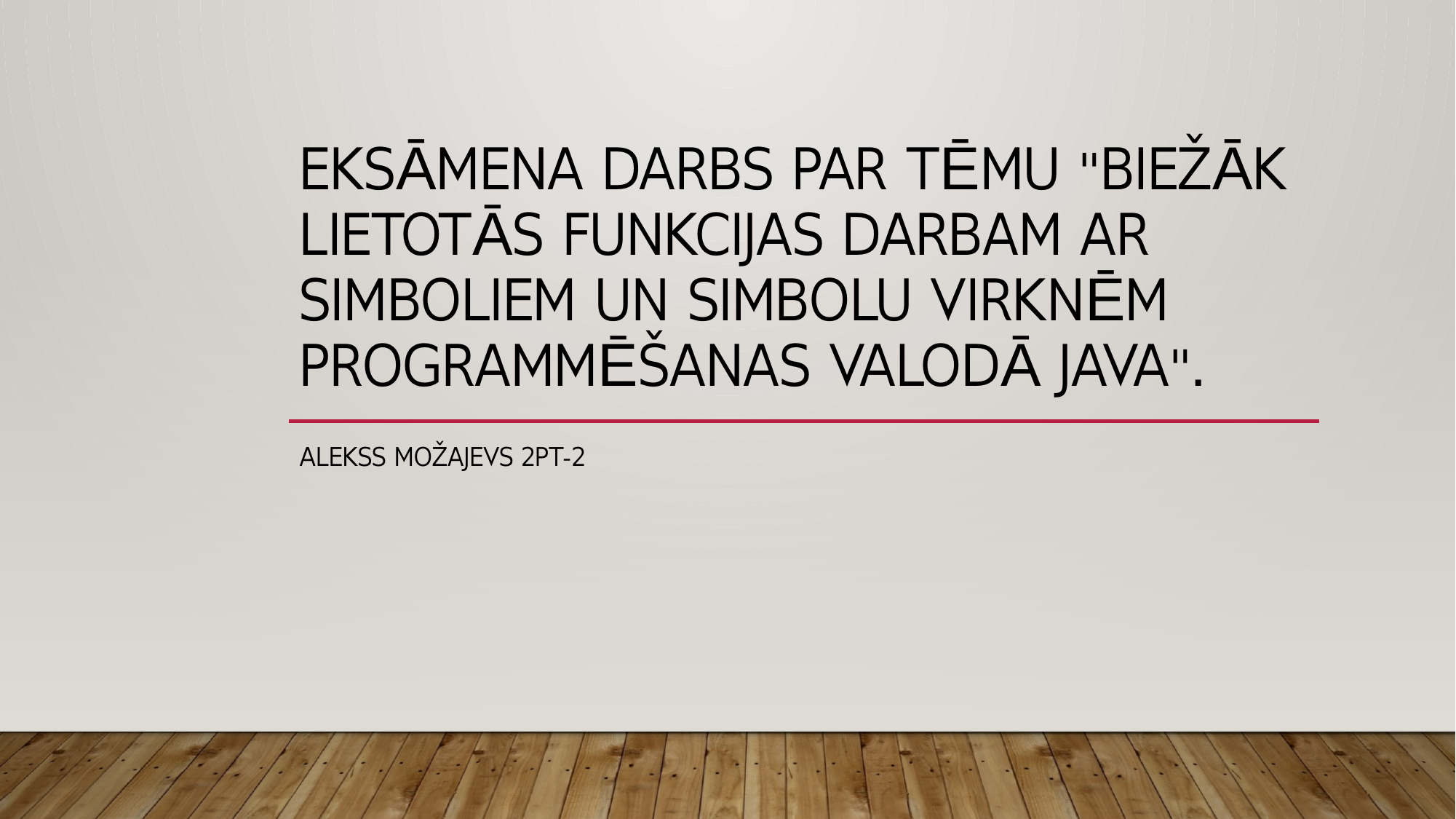

# Eksāmena darbs par tēmu "Biežāk lietotās funkcijas darbam ar simboliem un simbolu virknēm programmēšanas valodā Java".
Alekss Možajevs 2PT-2